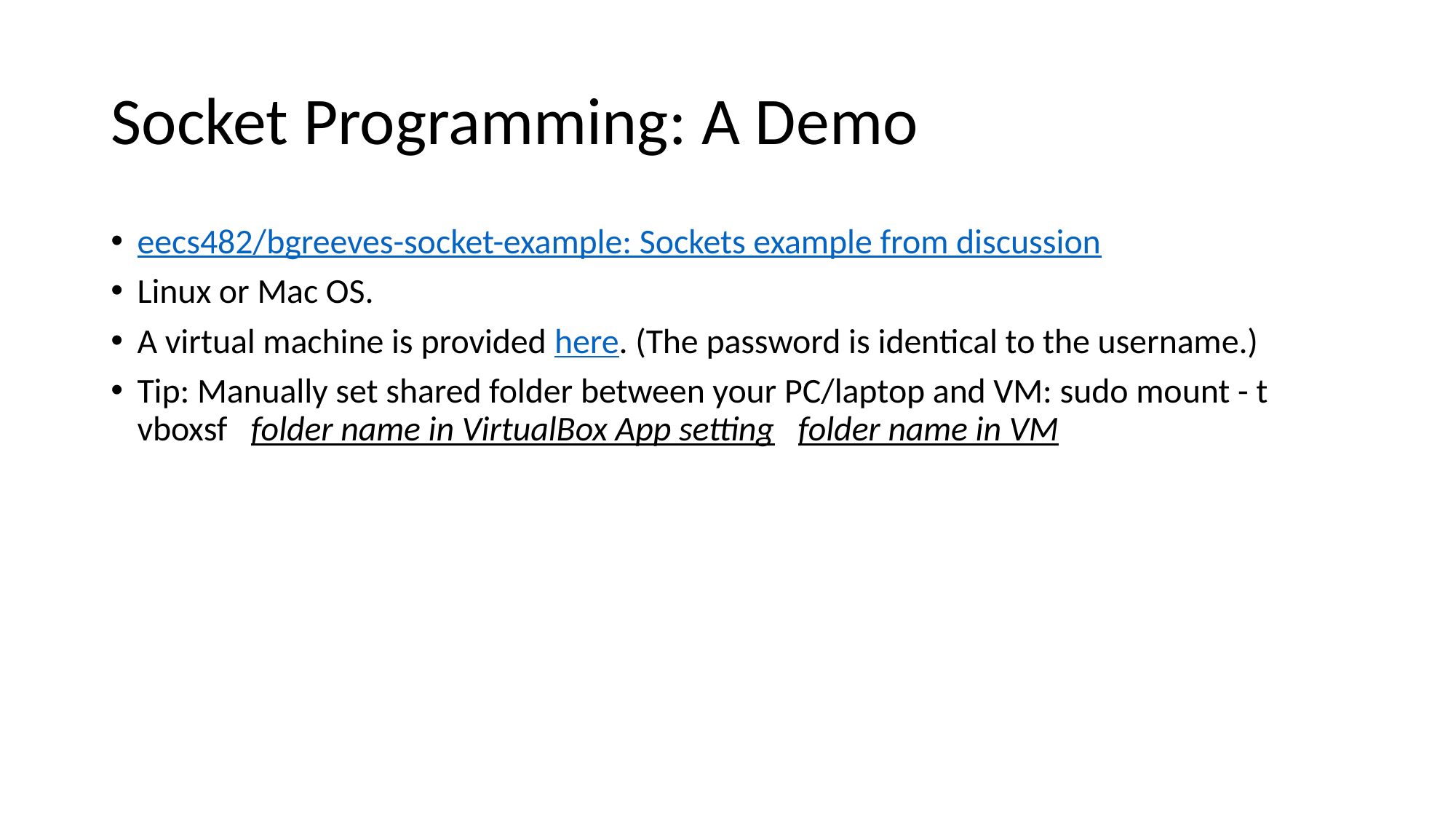

# Socket Programming: A Demo
eecs482/bgreeves-socket-example: Sockets example from discussion
Linux or Mac OS.
A virtual machine is provided here. (The password is identical to the username.)
Tip: Manually set shared folder between your PC/laptop and VM: sudo mount - t vboxsf   folder name in VirtualBox App setting   folder name in VM